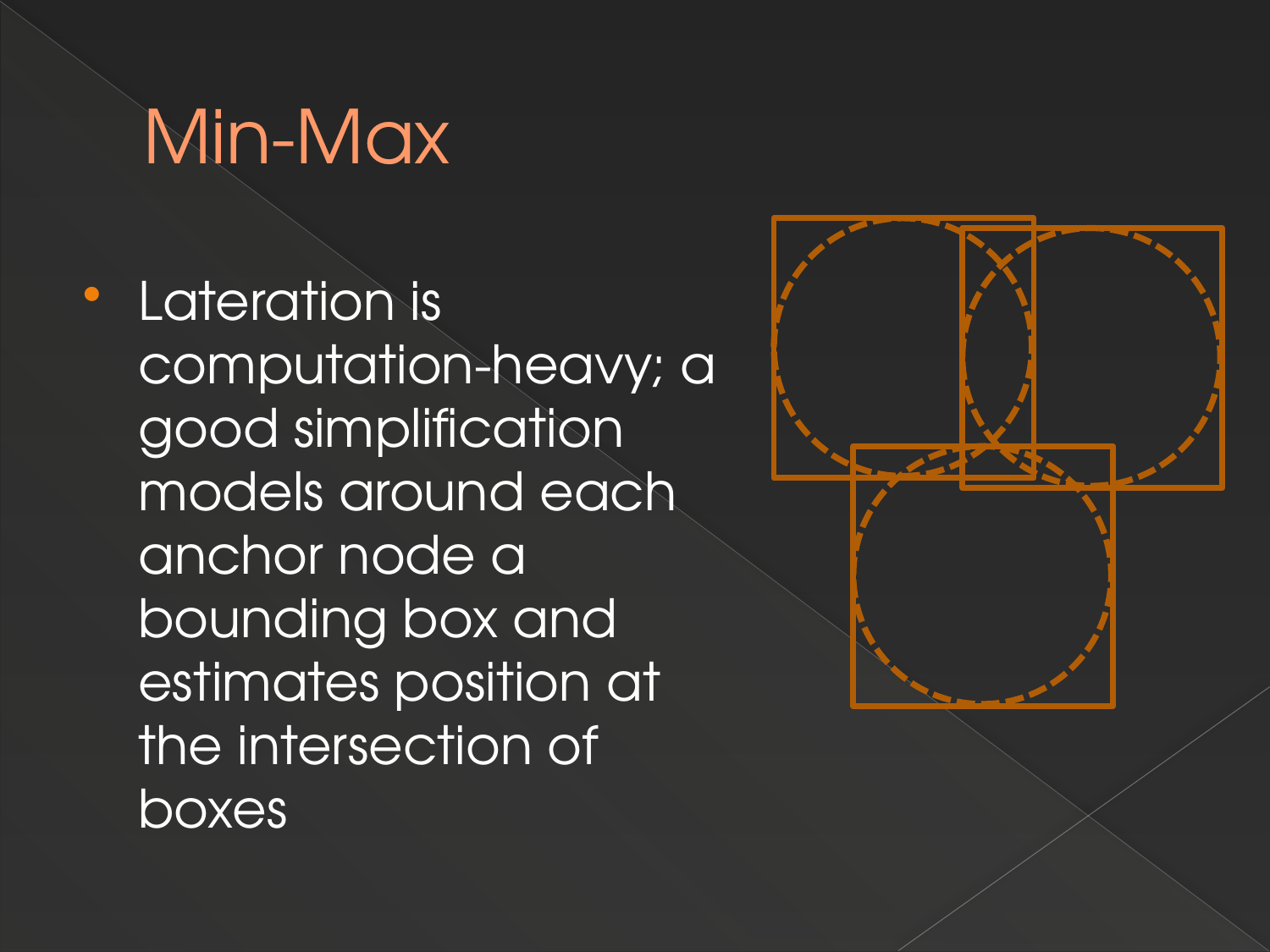

# Min-Max

Lateration is computation-heavy; a good simplification models around each anchor node a bounding box and estimates position at the intersection of boxes